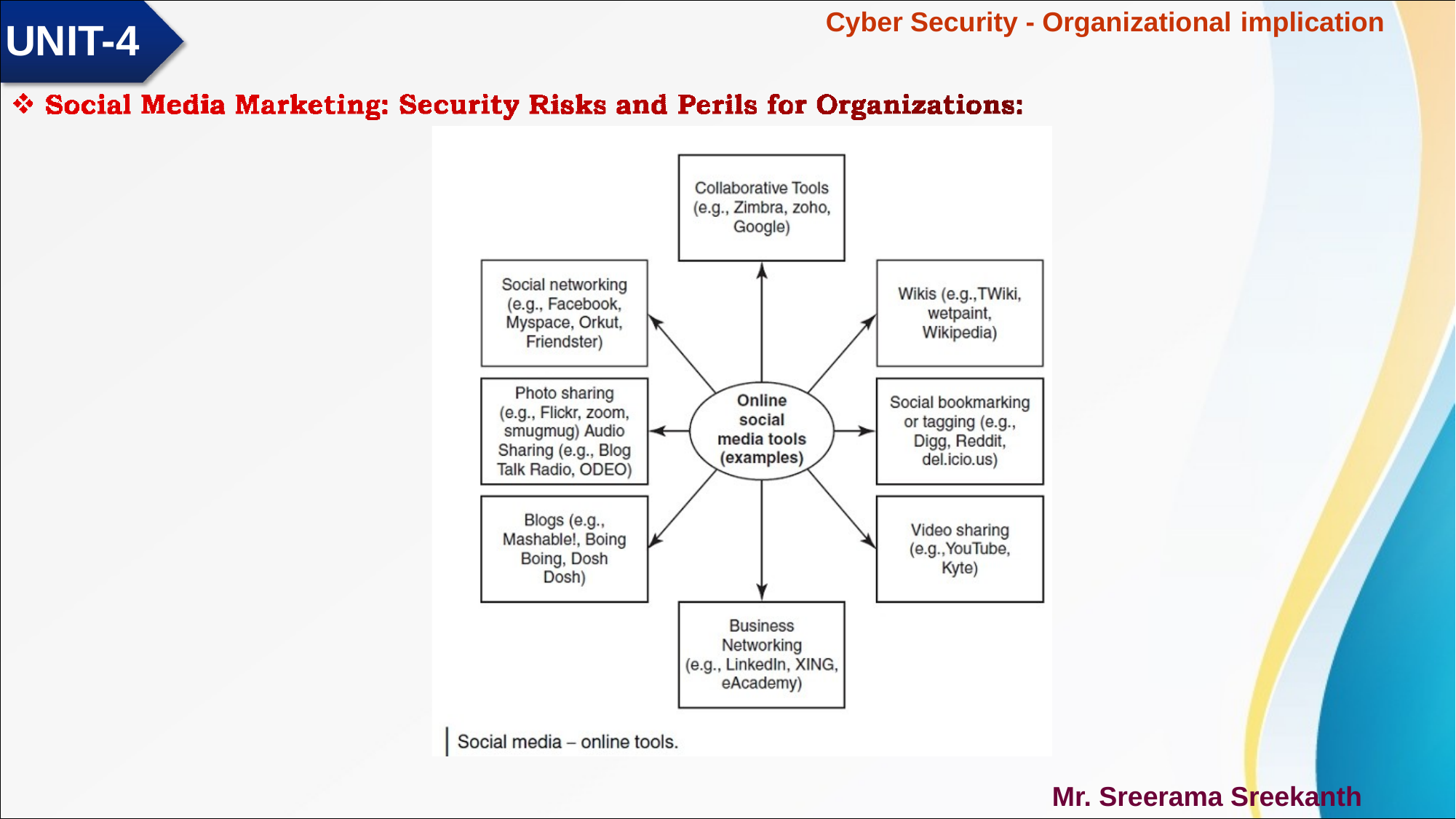

Cyber Security - Organizational implication
# UNIT-4
Mr. Sreerama Sreekanth